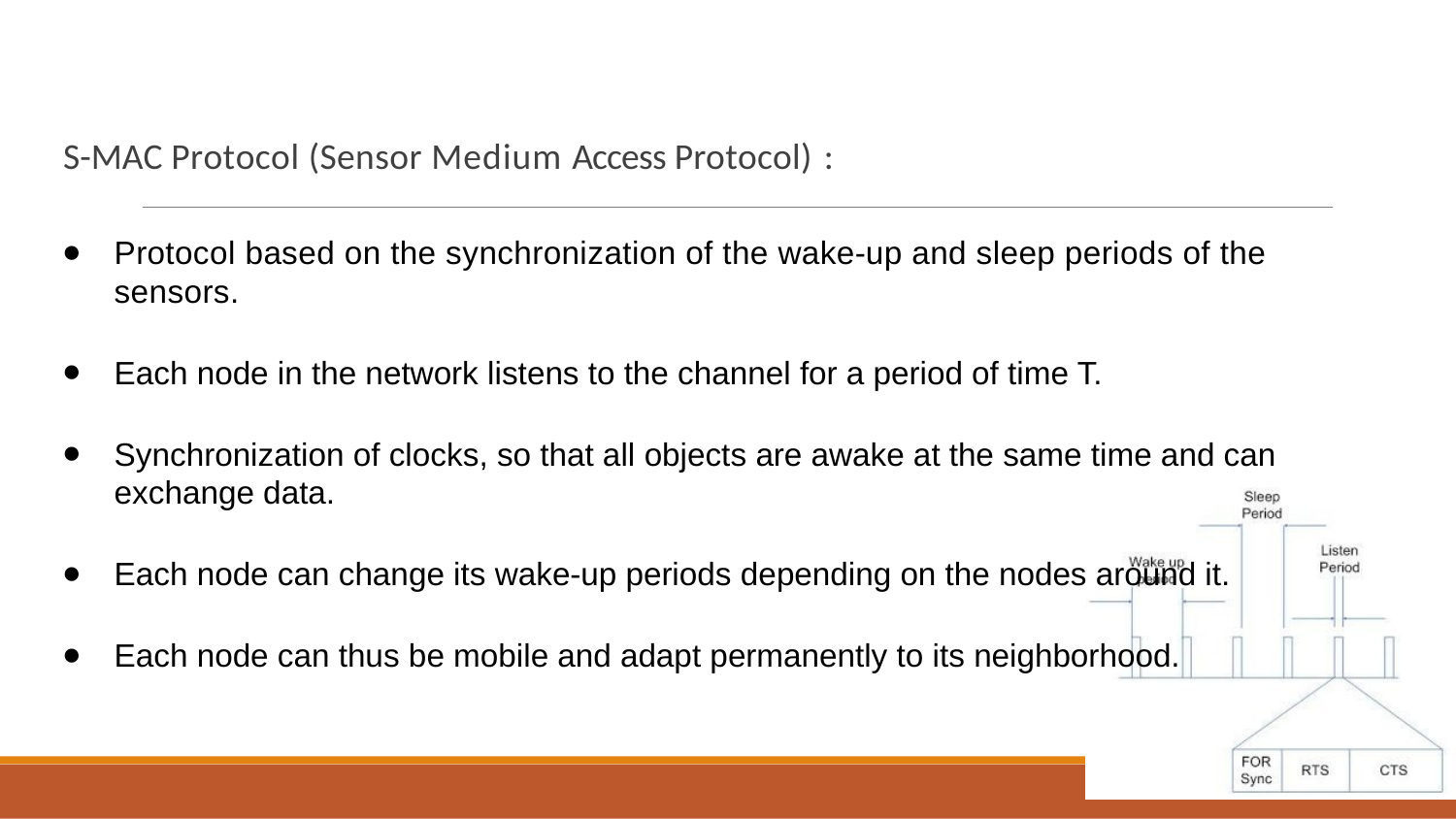

# S-MAC Protocol (Sensor Medium Access Protocol) :
Protocol based on the synchronization of the wake-up and sleep periods of the sensors.

Each node in the network listens to the channel for a period of time T.

Synchronization of clocks, so that all objects are awake at the same time and can exchange data.

Each node can change its wake-up periods depending on the nodes around it.

Each node can thus be mobile and adapt permanently to its neighborhood.